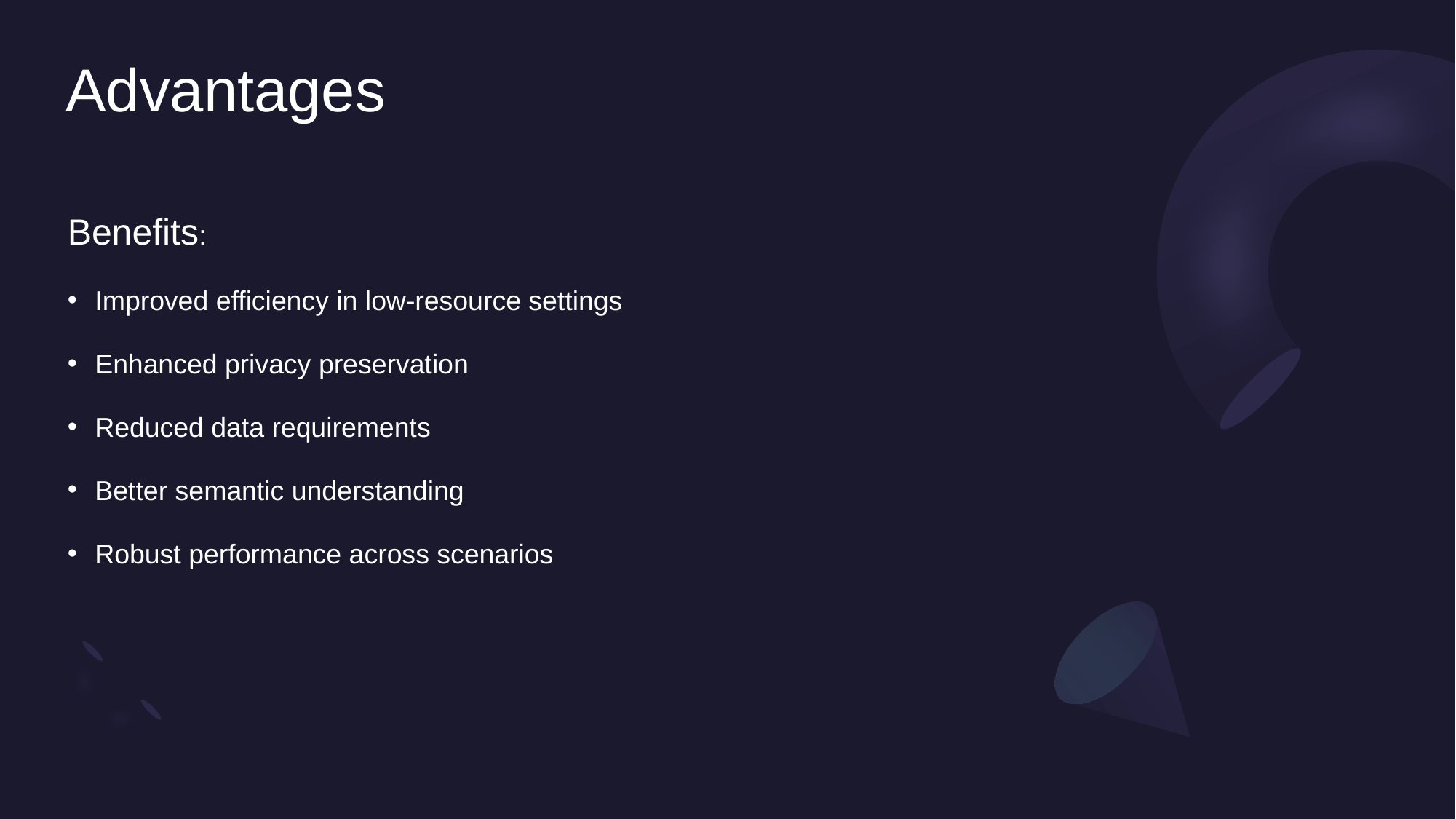

# Advantages
Benefits:
Improved efficiency in low-resource settings
Enhanced privacy preservation
Reduced data requirements
Better semantic understanding
Robust performance across scenarios